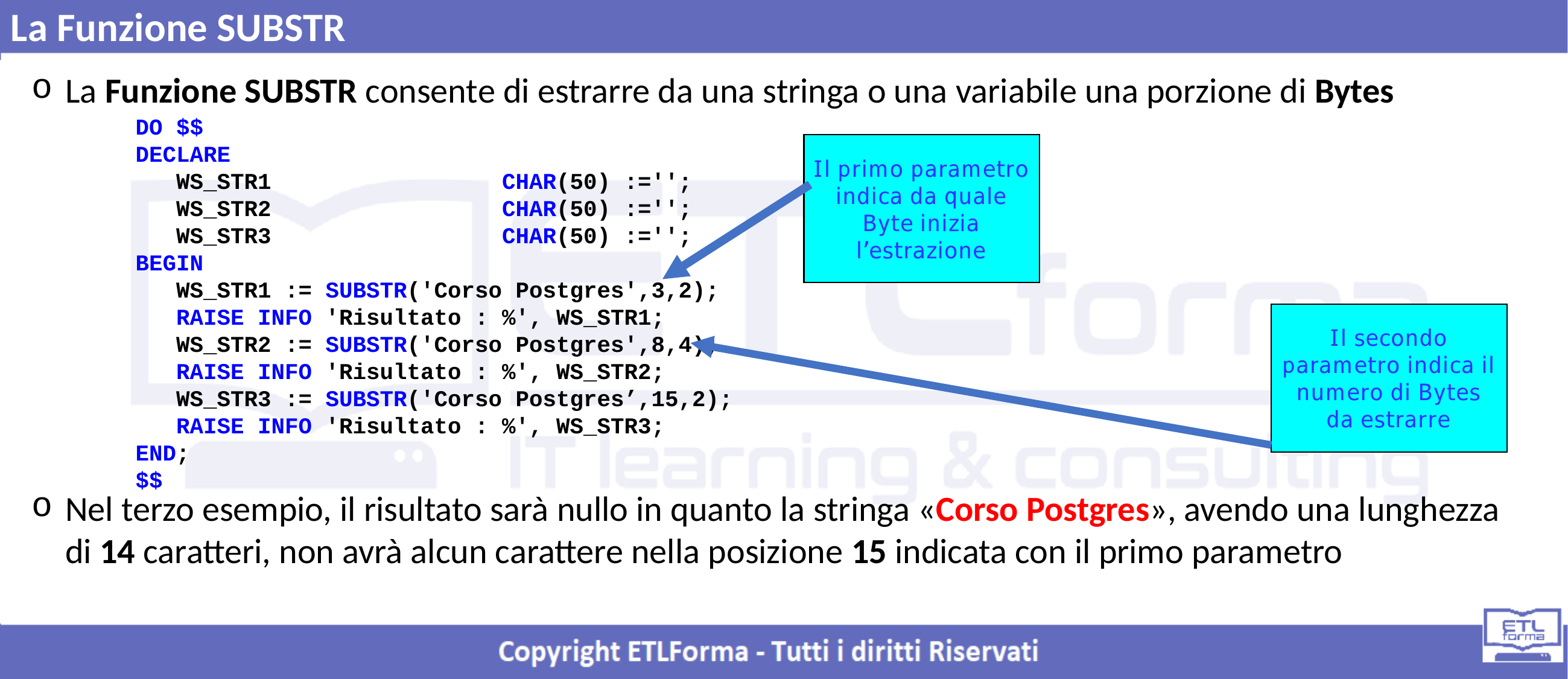

La Funzione SUBSTR
La Funzione SUBSTR consente di estrarre da una stringa o una variabile una porzione di Bytes

Nel terzo esempio, il risultato sarà nullo in quanto la stringa «Corso Postgres», avendo una lunghezza di 14 caratteri, non avrà alcun carattere nella posizione 15 indicata con il primo parametro
DO $$
DECLARE
   WS_STR1                 CHAR(50) :='';
   WS_STR2                 CHAR(50) :='';
   WS_STR3                 CHAR(50) :='';
BEGIN
   WS_STR1 := SUBSTR('Corso Postgres',3,2);
   RAISE INFO 'Risultato : %', WS_STR1;
   WS_STR2 := SUBSTR('Corso Postgres',8,4);
   RAISE INFO 'Risultato : %', WS_STR2;
   WS_STR3 := SUBSTR('Corso Postgres’,15,2);
   RAISE INFO 'Risultato : %', WS_STR3;
END;
$$
Il primo parametro indica da quale Byte inizia l’estrazione
Il secondo parametro indica il numero di Bytes da estrarre